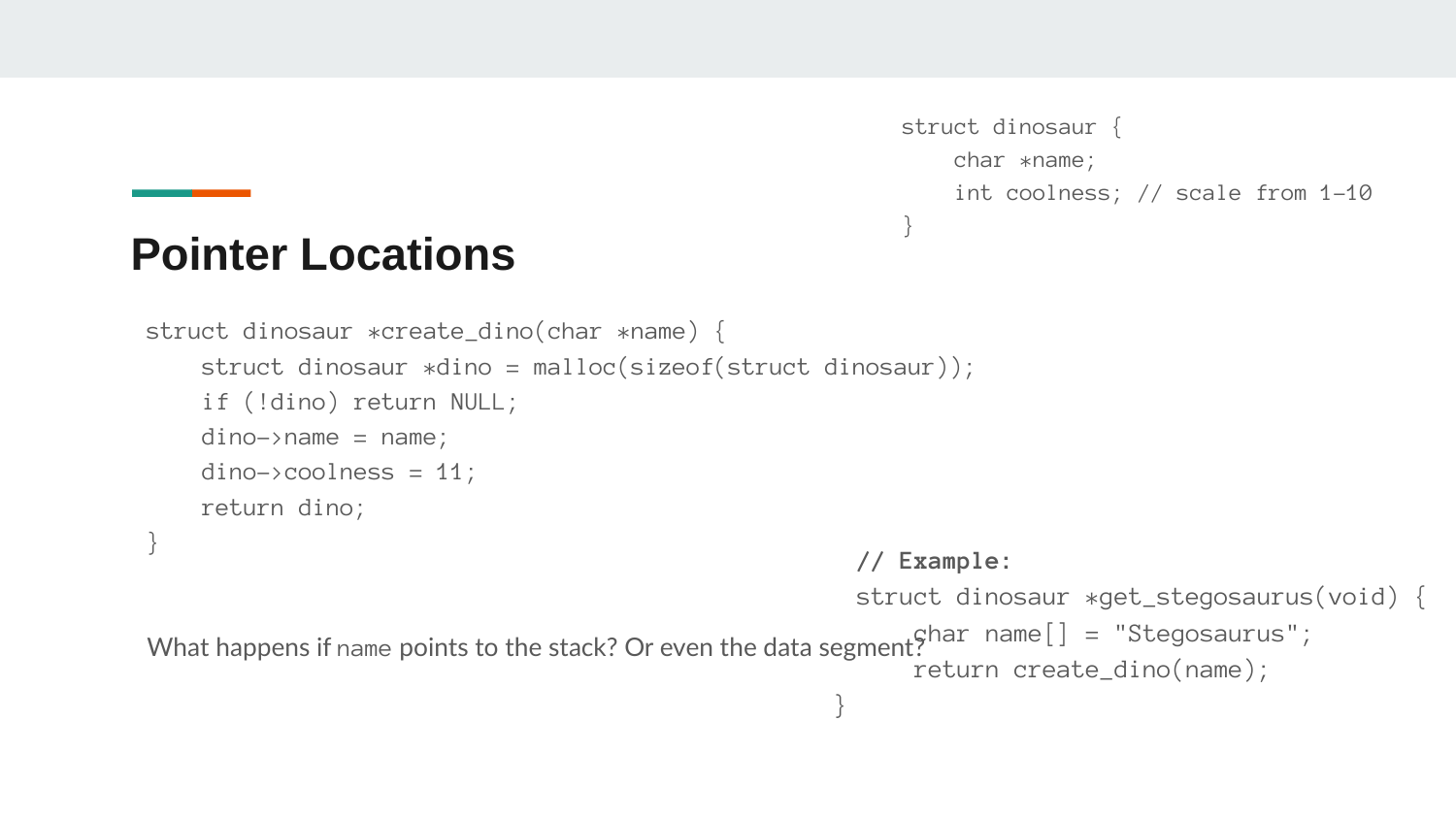

struct dinosaur {
    char *name;
    int coolness; // scale from 1-10
}
# Pointer Locations
struct dinosaur *create_dino(char *name) {
    struct dinosaur *dino = malloc(sizeof(struct dinosaur));
    if (!dino) return NULL;
    dino->name = name;
    dino->coolness = 11;
    return dino;
}

What happens if name points to the stack? Or even the data segment?
// Example:
struct dinosaur *get_stegosaurus(void) {
    char name[] = "Stegosaurus";
    return create_dino(name);
}